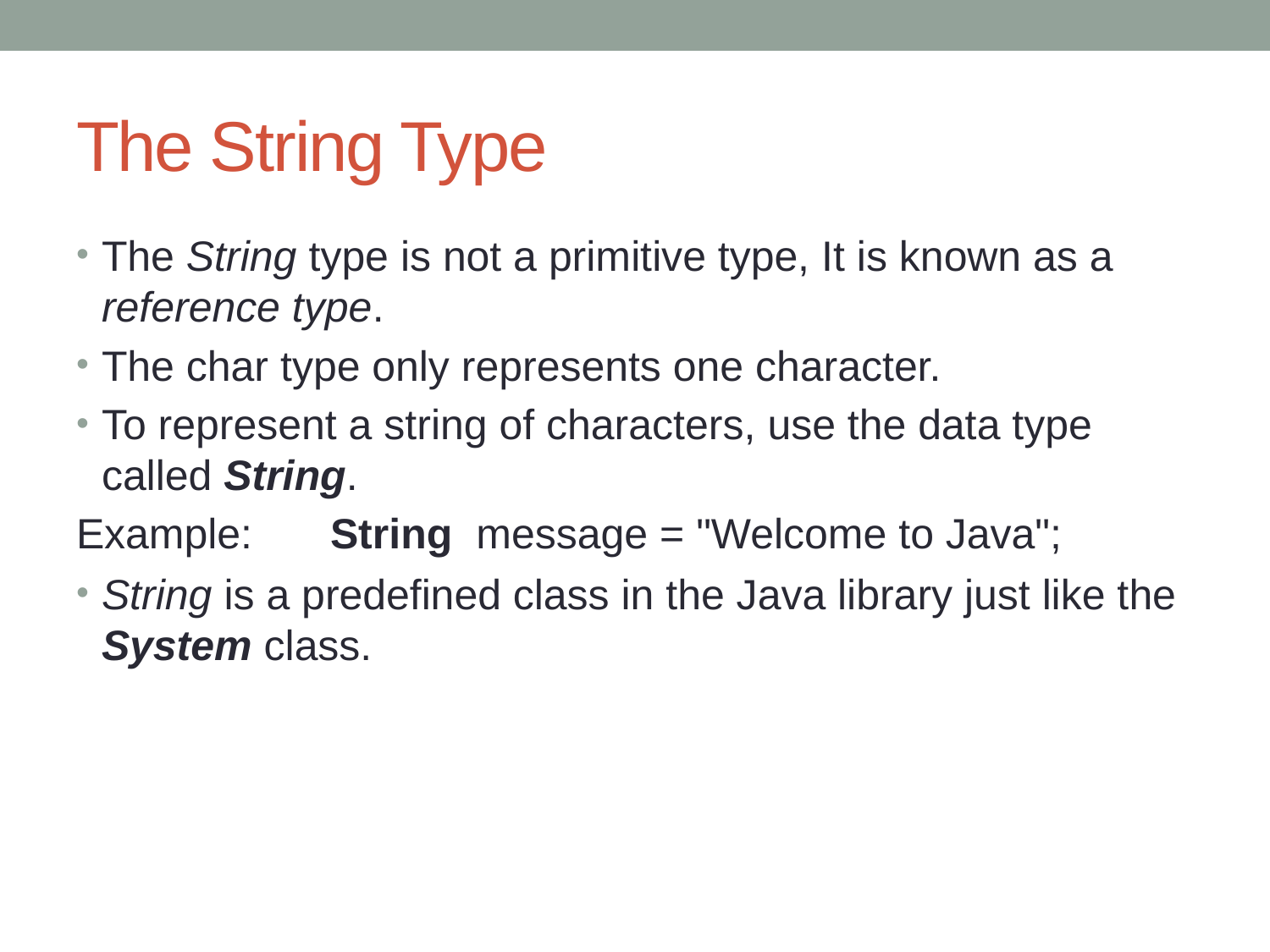

# The String Type
The String type is not a primitive type, It is known as a reference type.
The char type only represents one character.
To represent a string of characters, use the data type called String.
Example: 	String  message = "Welcome to Java";
String is a predefined class in the Java library just like the System class.